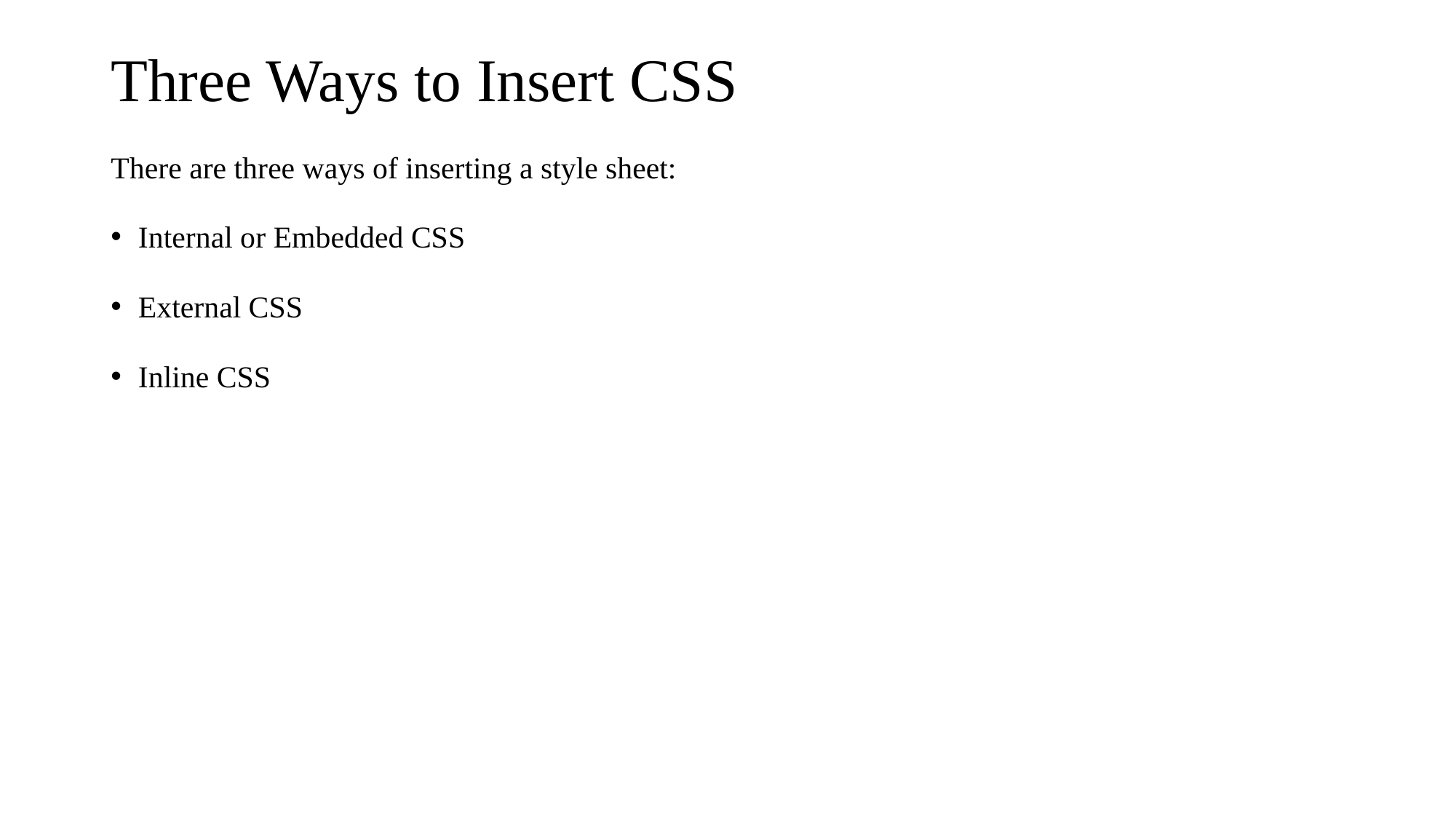

Three Ways to Insert CSS
There are three ways of inserting a style sheet:
Internal or Embedded CSS
External CSS
Inline CSS